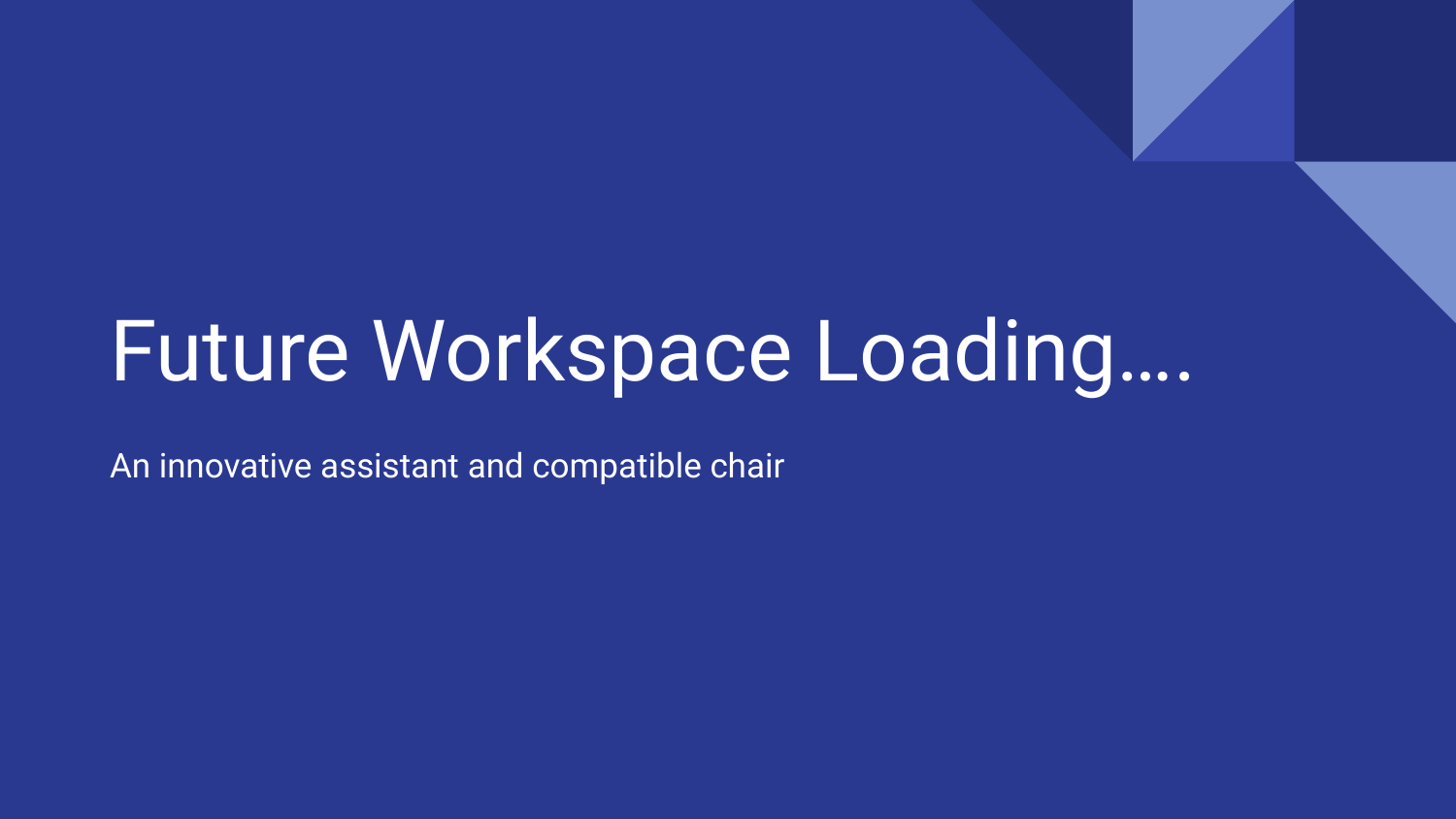

# Future Workspace Loading….
An innovative assistant and compatible chair